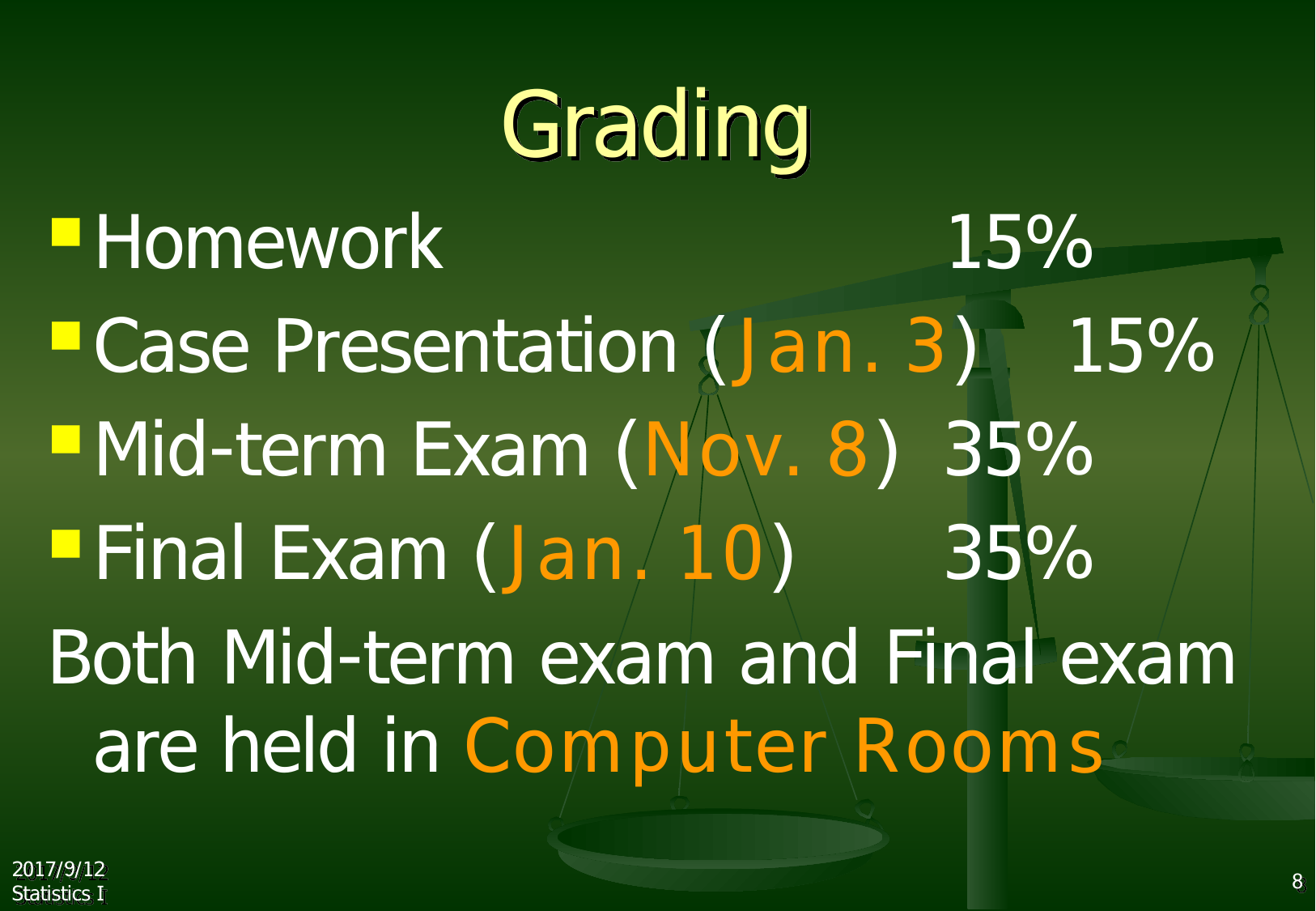

# Grading
Homework					15%
Case Presentation (Jan. 3)	15%
Mid-term Exam (Nov. 8)	35%
Final Exam (Jan. 10)		35%
Both Mid-term exam and Final exam are held in Computer Rooms
2017/9/12
Statistics I
8